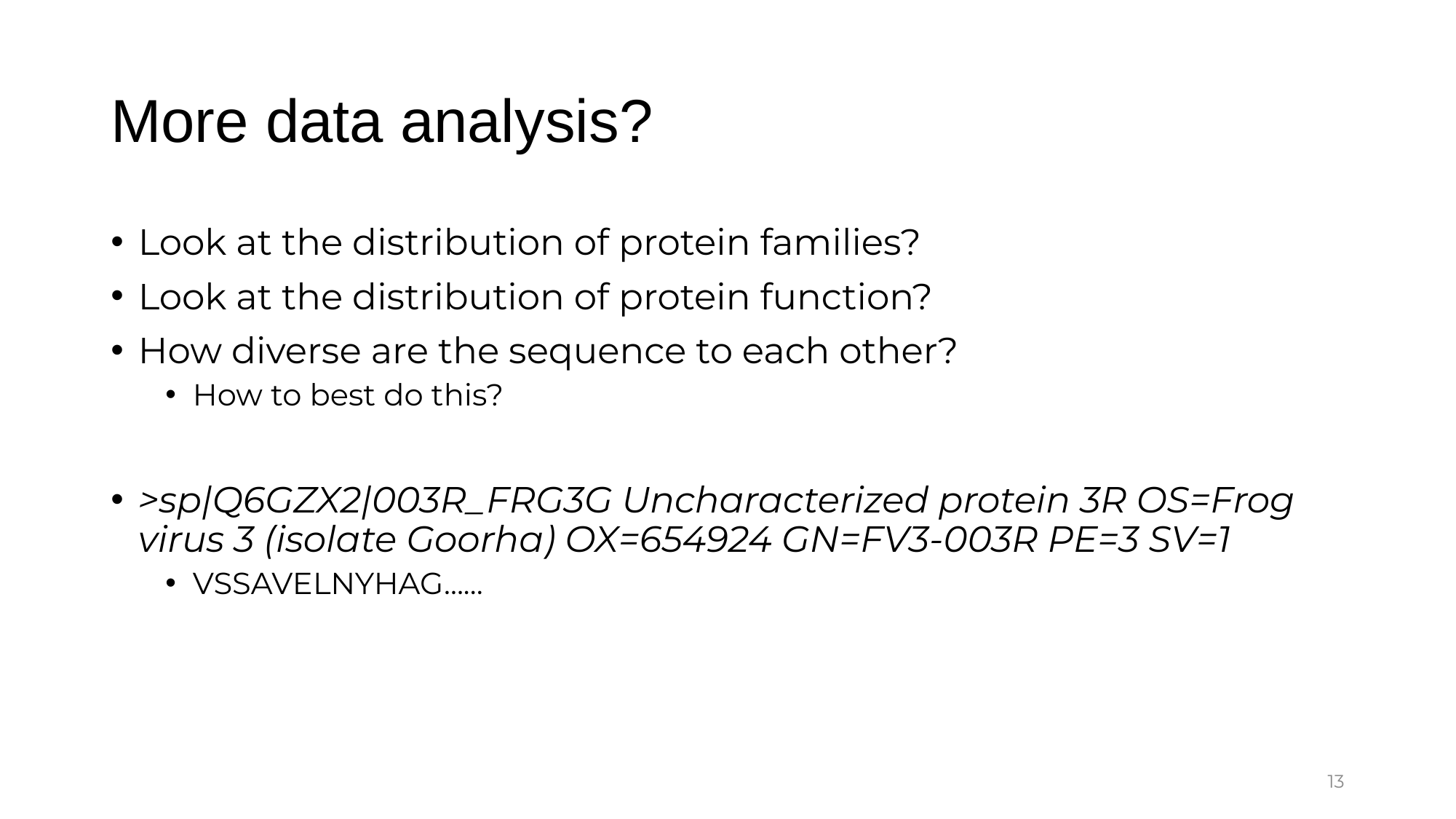

# More data analysis?
Look at the distribution of protein families?
Look at the distribution of protein function?
How diverse are the sequence to each other?
How to best do this?

>sp|Q6GZX2|003R_FRG3G Uncharacterized protein 3R OS=Frog virus 3 (isolate Goorha) OX=654924 GN=FV3-003R PE=3 SV=1
VSSAVELNYHAG……
13